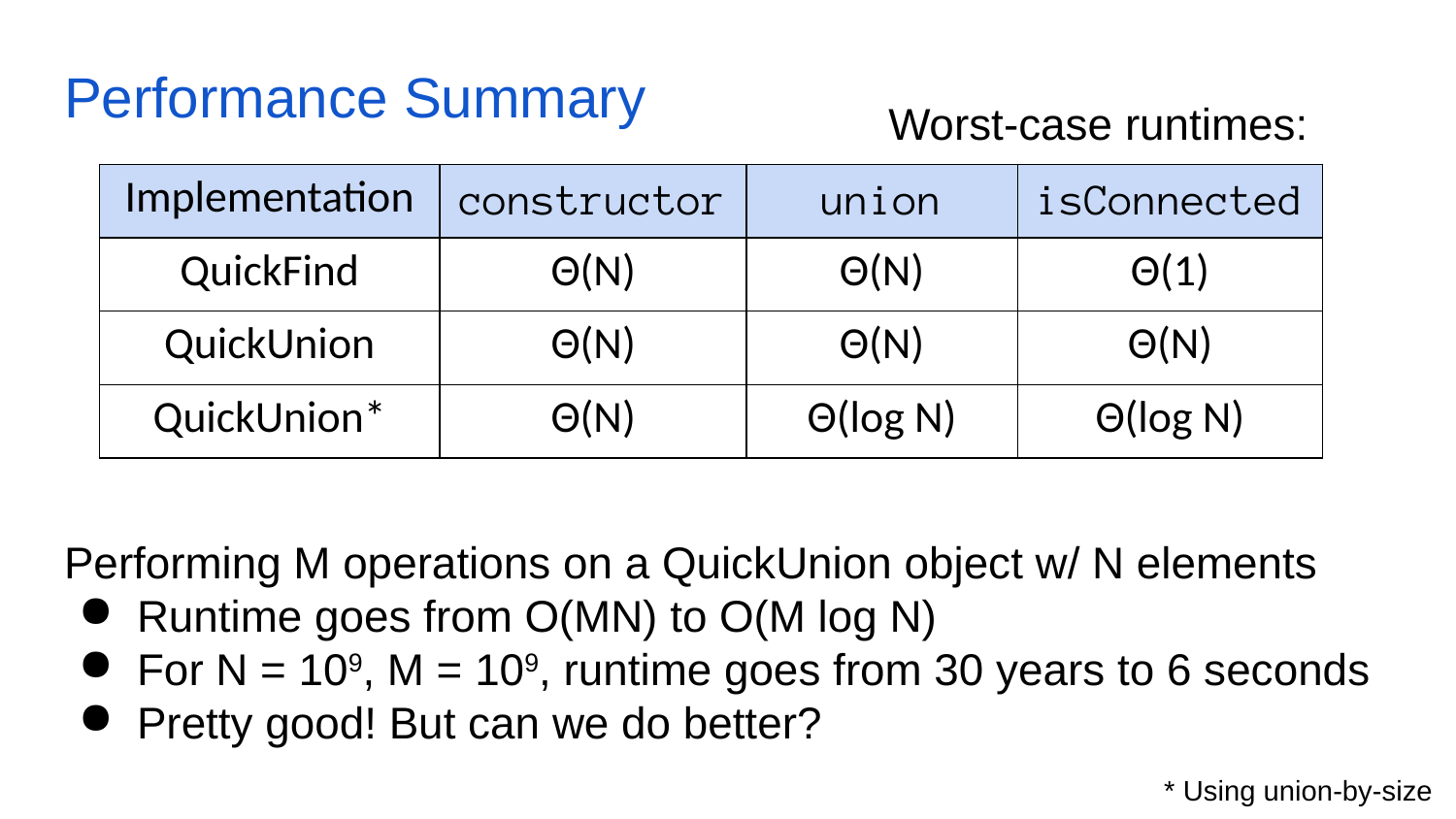

# Performance Summary
Worst-case runtimes:
| Implementation | constructor | union | isConnected |
| --- | --- | --- | --- |
| QuickFind | Θ(N) | Θ(N) | Θ(1) |
| QuickUnion | Θ(N) | Θ(N) | Θ(N) |
| QuickUnion\* | Θ(N) | Θ(log N) | Θ(log N) |
Performing M operations on a QuickUnion object w/ N elements
Runtime goes from O(MN) to O(M log N)
For N = 109, M = 109, runtime goes from 30 years to 6 seconds
Pretty good! But can we do better?
* Using union-by-size